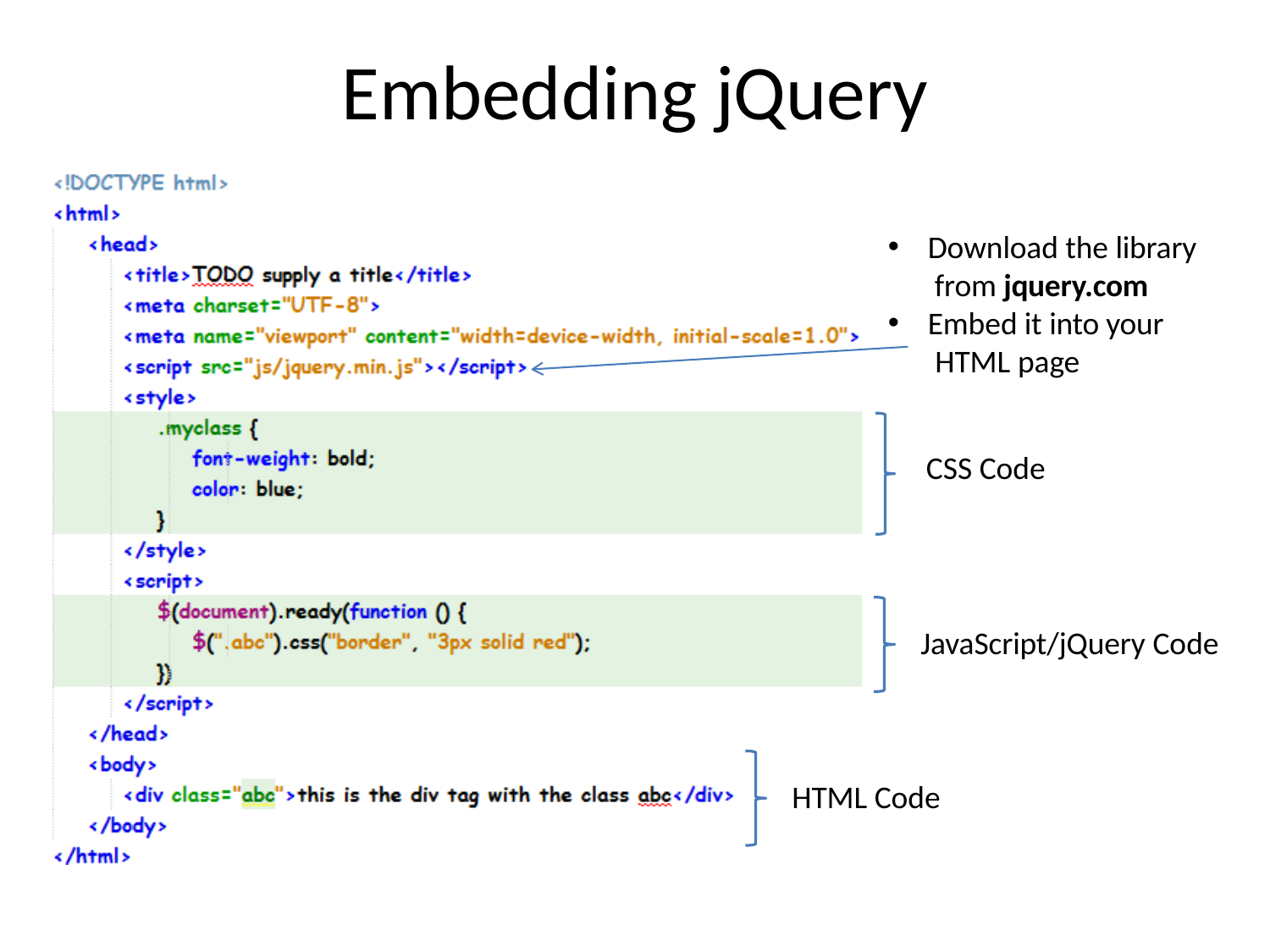

# Embedding jQuery

Download the library  from jquery.com
Embed it into your  HTML page

CSS Code
JavaScript/jQuery Code

HTML Code